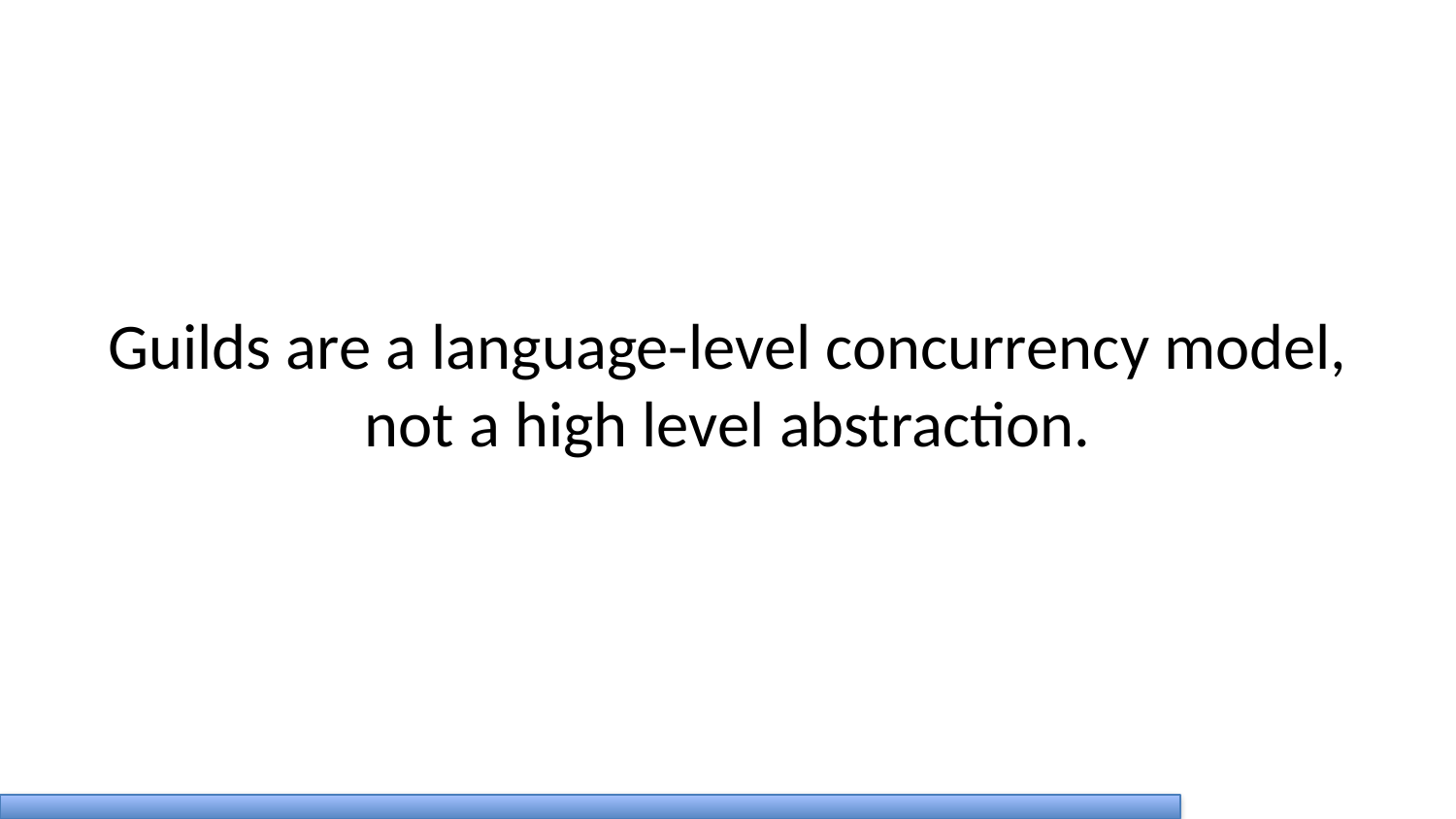

Guilds are a language-level concurrency model,
not a high level abstraction.